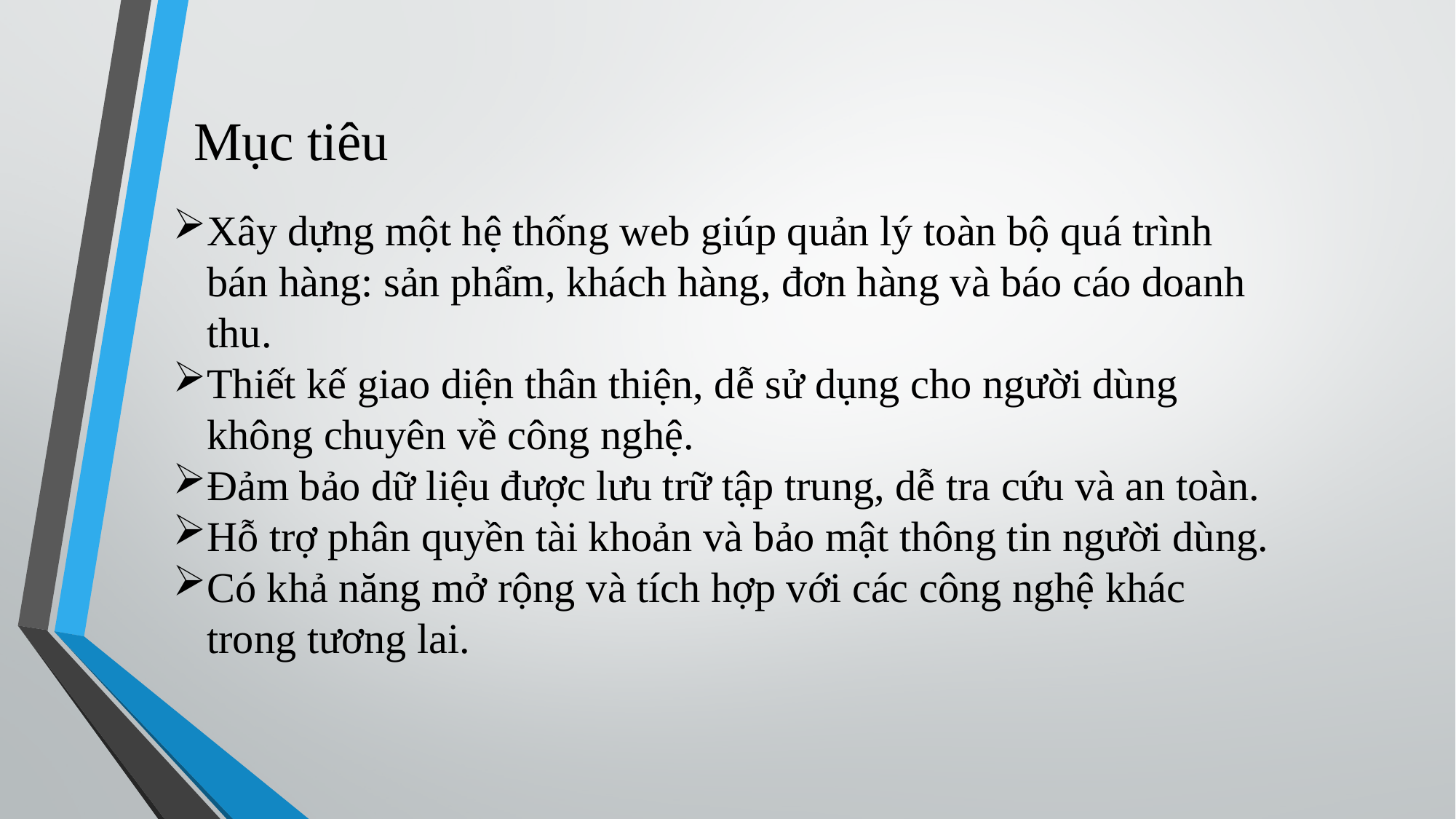

Mục tiêu

Xây dựng một hệ thống web giúp quản lý toàn bộ quá trình bán hàng: sản phẩm, khách hàng, đơn hàng và báo cáo doanh thu.
Thiết kế giao diện thân thiện, dễ sử dụng cho người dùng không chuyên về công nghệ.
Đảm bảo dữ liệu được lưu trữ tập trung, dễ tra cứu và an toàn.
Hỗ trợ phân quyền tài khoản và bảo mật thông tin người dùng.
Có khả năng mở rộng và tích hợp với các công nghệ khác trong tương lai.